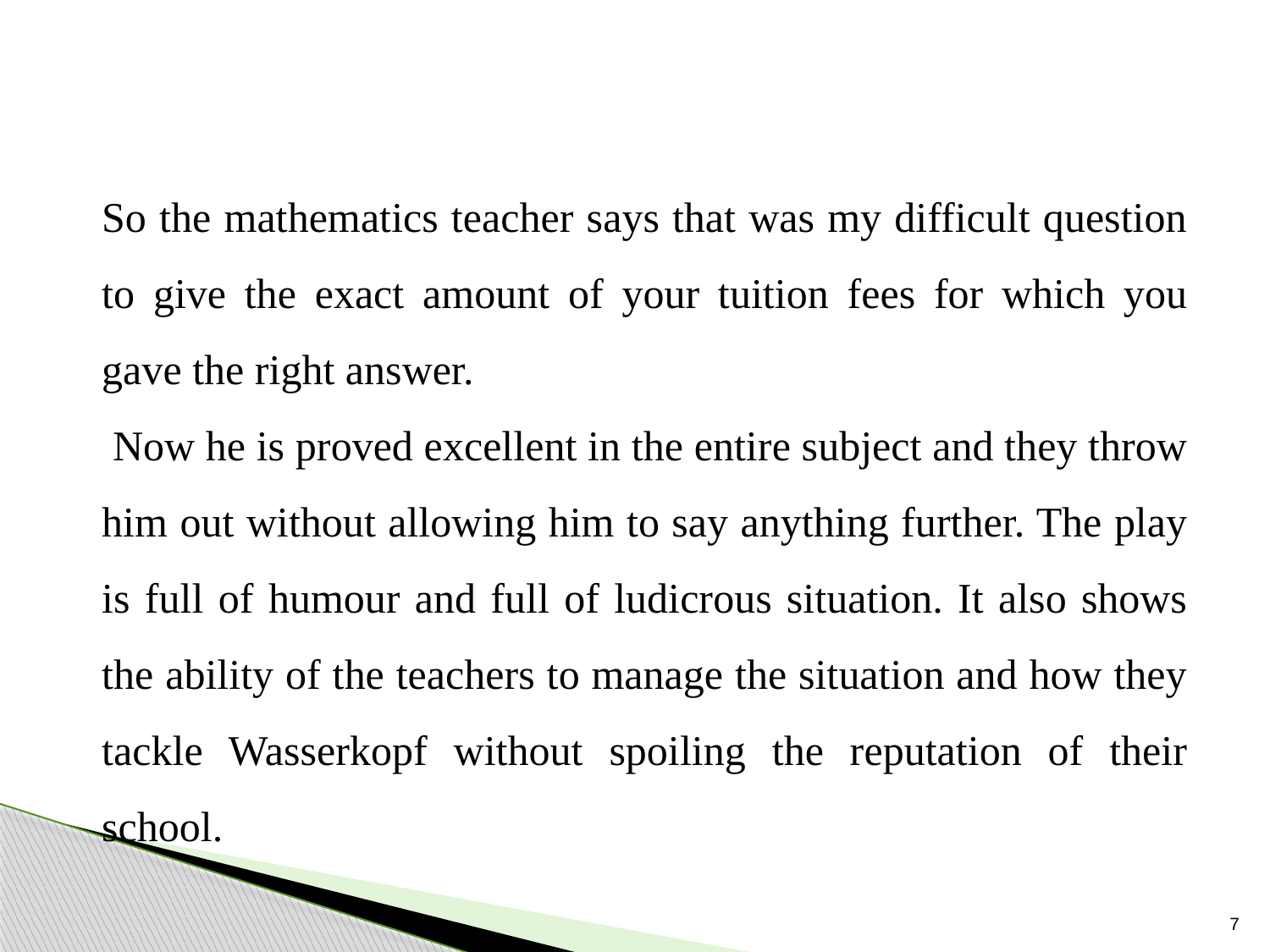

So the mathematics teacher says that was my difficult question to give the exact amount of your tuition fees for which you gave the right answer.
 Now he is proved excellent in the entire subject and they throw him out without allowing him to say anything further. The play is full of humour and full of ludicrous situation. It also shows the ability of the teachers to manage the situation and how they tackle Wasserkopf without spoiling the reputation of their school.
7